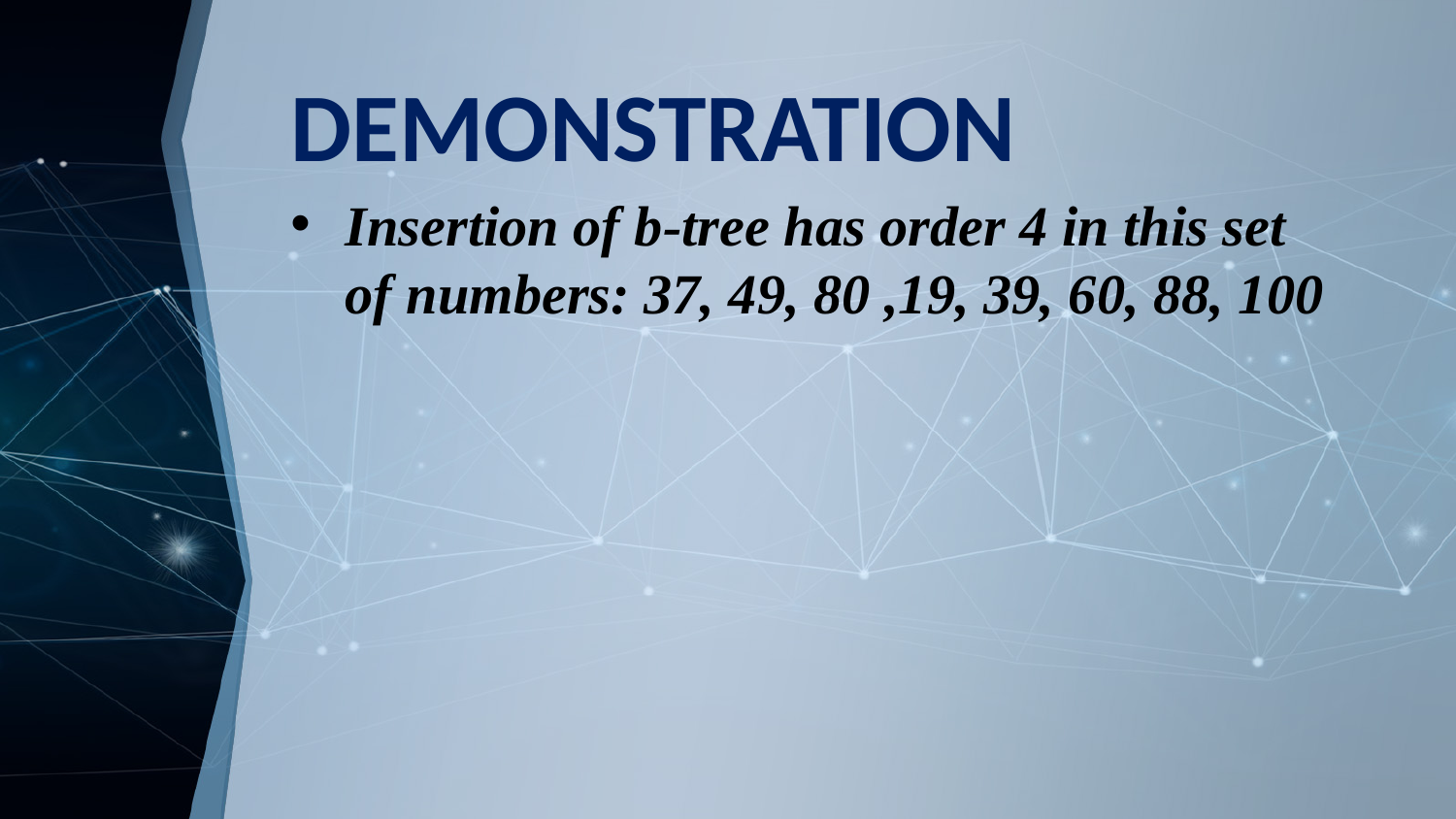

# DEMONSTRATION
Insertion of b-tree has order 4 in this set of numbers: 37, 49, 80 ,19, 39, 60, 88, 100